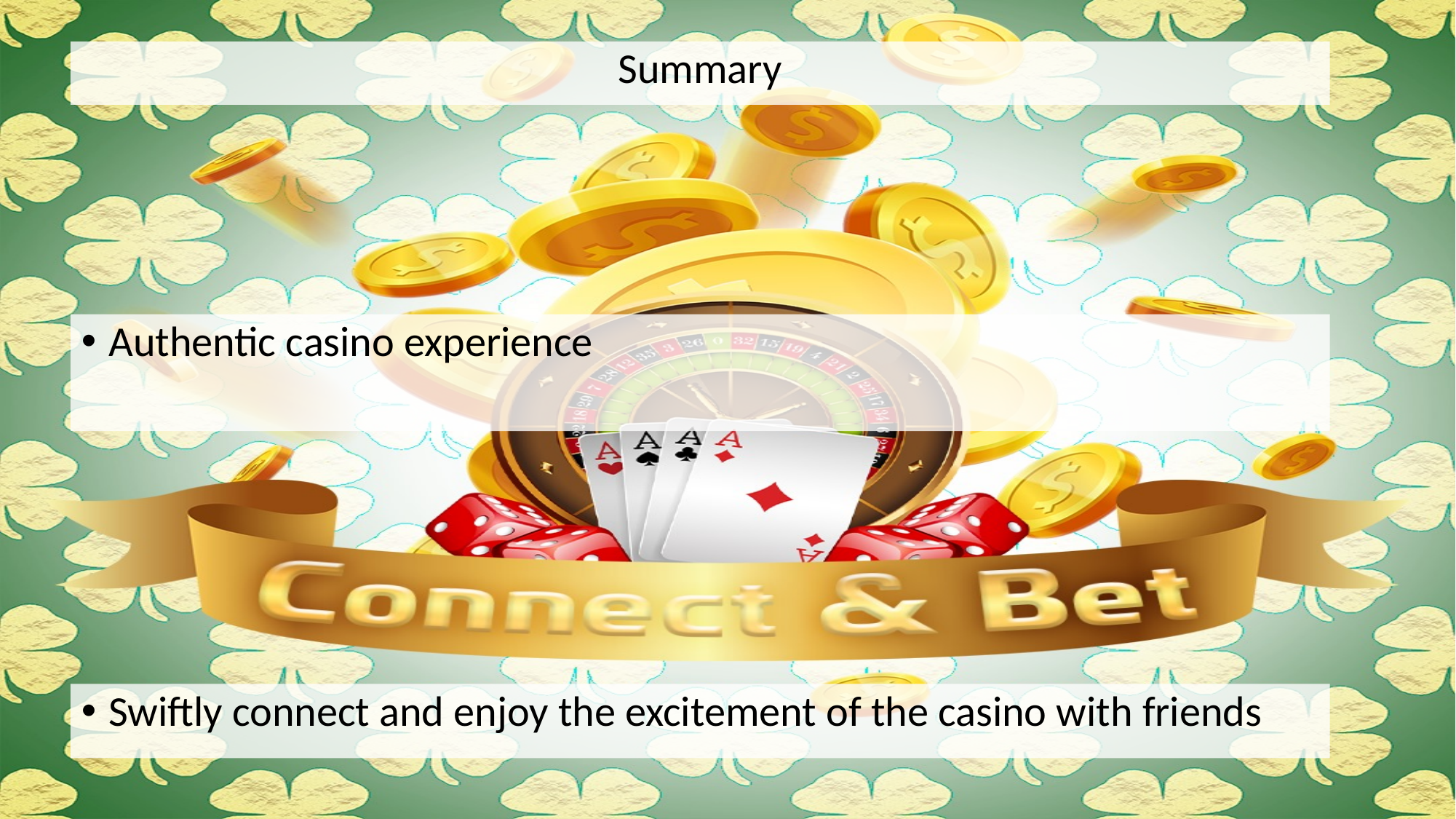

Summary
Authentic casino experience
Swiftly connect and enjoy the excitement of the casino with friends